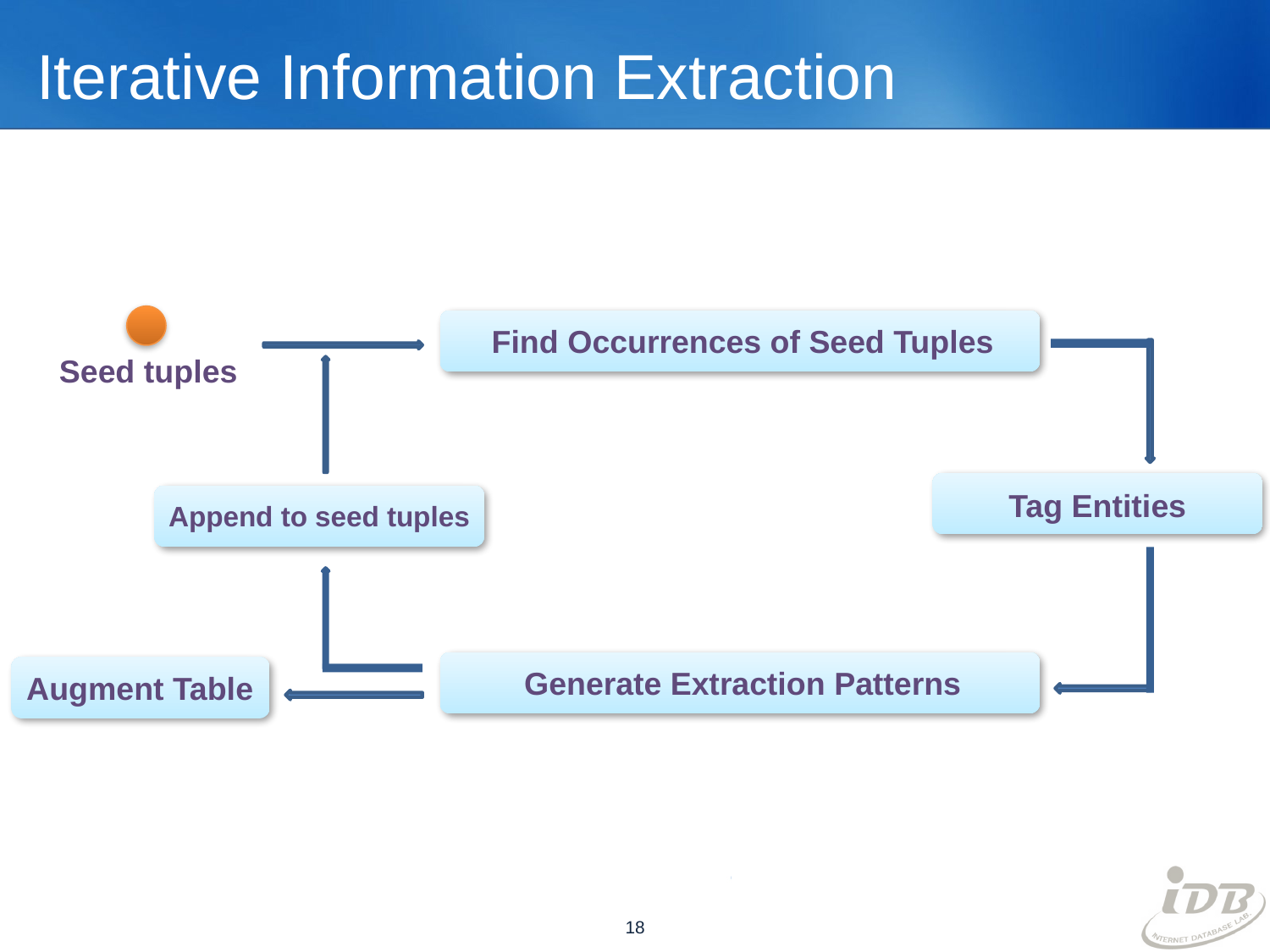

# Iterative Information Extraction

Find Occurrences of Seed Tuples

Seed tuples

Tag Entities

Append to seed tuples

Generate Extraction Patterns
Augment Table

18